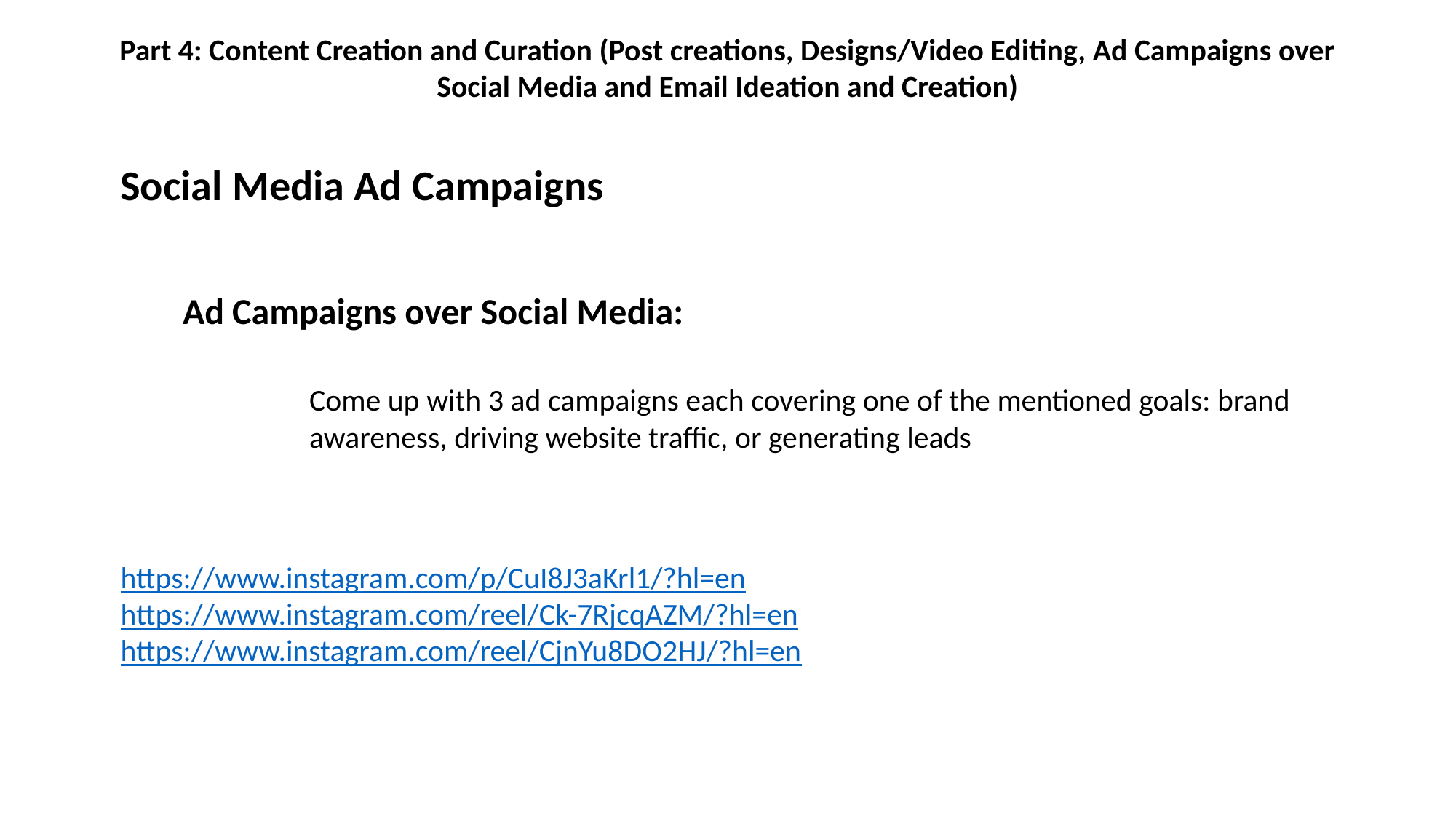

Part 4: Content Creation and Curation (Post creations, Designs/Video Editing, Ad Campaigns over Social Media and Email Ideation and Creation)
Social Media Ad Campaigns
        Ad Campaigns over Social Media:
Come up with 3 ad campaigns each covering one of the mentioned goals: brand awareness, driving website traffic, or generating leads
https://www.instagram.com/p/CuI8J3aKrl1/?hl=en
https://www.instagram.com/reel/Ck-7RjcqAZM/?hl=en
https://www.instagram.com/reel/CjnYu8DO2HJ/?hl=en